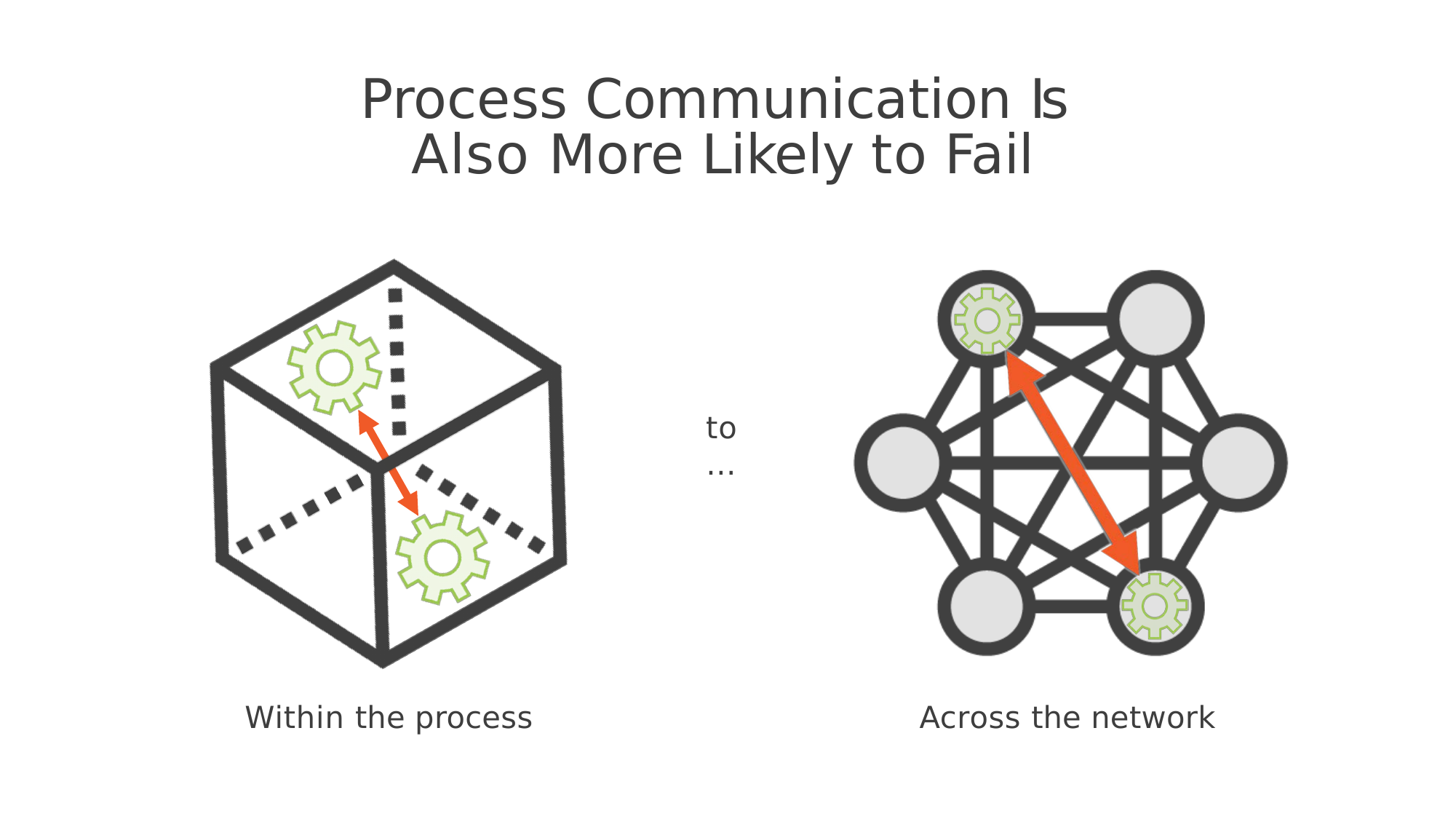

# Process Communication Is  Also More Likely to Fail

to …

Within the process
Across the network